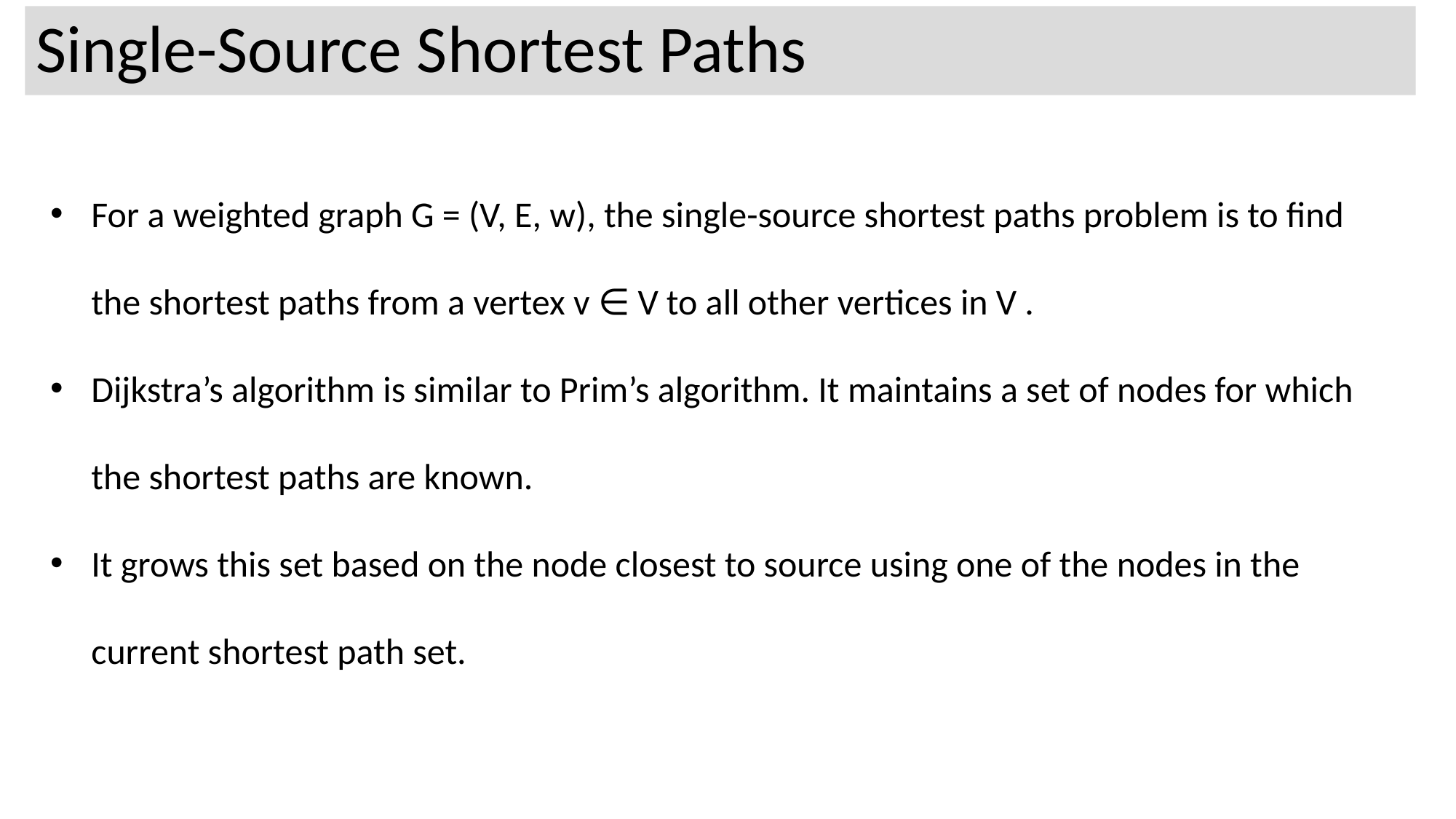

# Single-Source Shortest Paths
For a weighted graph G = (V, E, w), the single-source shortest paths problem is to find the shortest paths from a vertex v ∈ V to all other vertices in V .
Dijkstra’s algorithm is similar to Prim’s algorithm. It maintains a set of nodes for which the shortest paths are known.
It grows this set based on the node closest to source using one of the nodes in the current shortest path set.